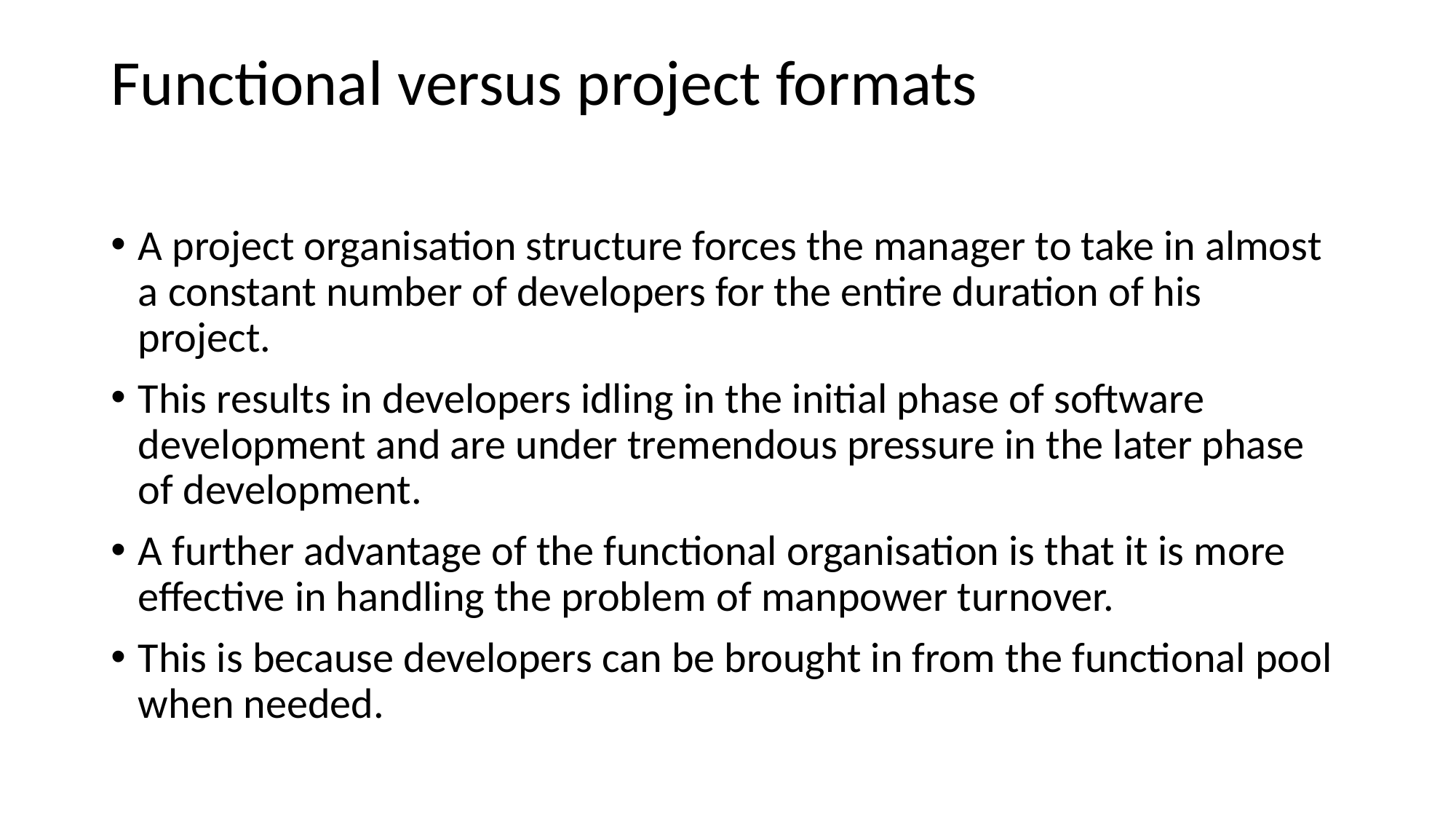

# Functional versus project formats
A project organisation structure forces the manager to take in almost a constant number of developers for the entire duration of his project.
This results in developers idling in the initial phase of software development and are under tremendous pressure in the later phase of development.
A further advantage of the functional organisation is that it is more effective in handling the problem of manpower turnover.
This is because developers can be brought in from the functional pool when needed.